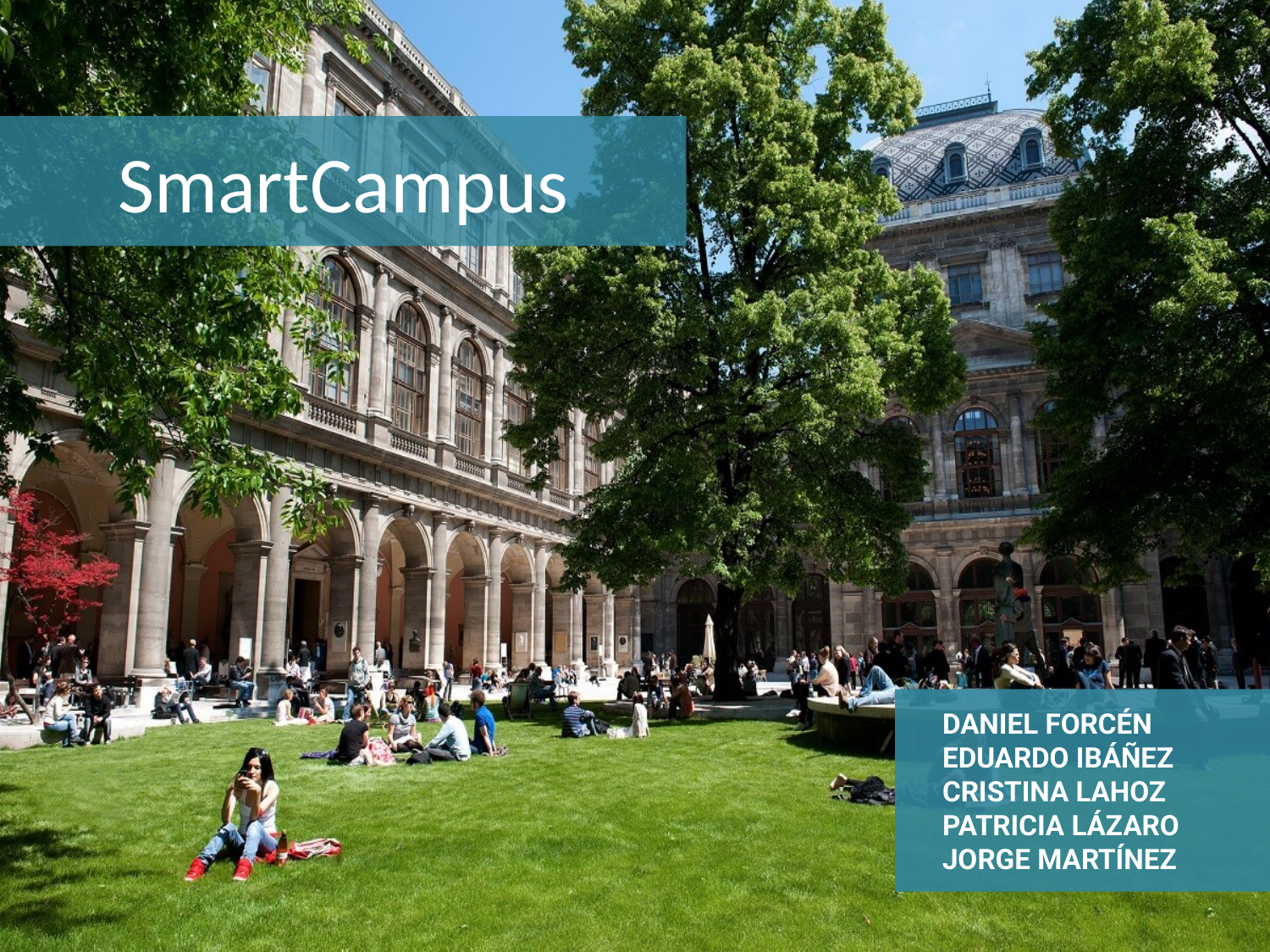

# SmartCampus

     Daniel Forcén
     Eduardo Ibáñez
     Cristina Lahoz
     Patricia Lázaro
     Jorge Martínez